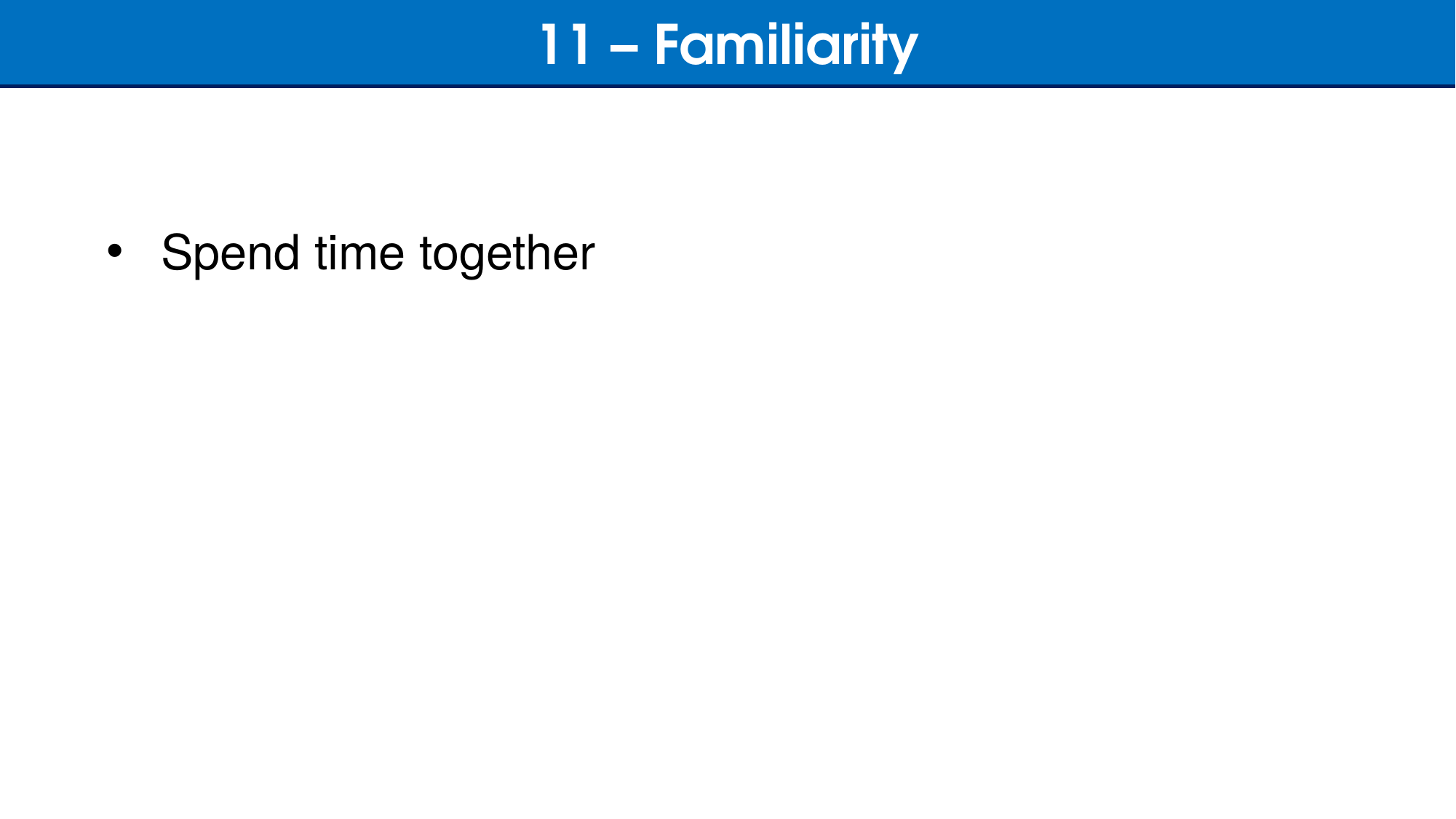

11 – Familiarity
Spend time together
16